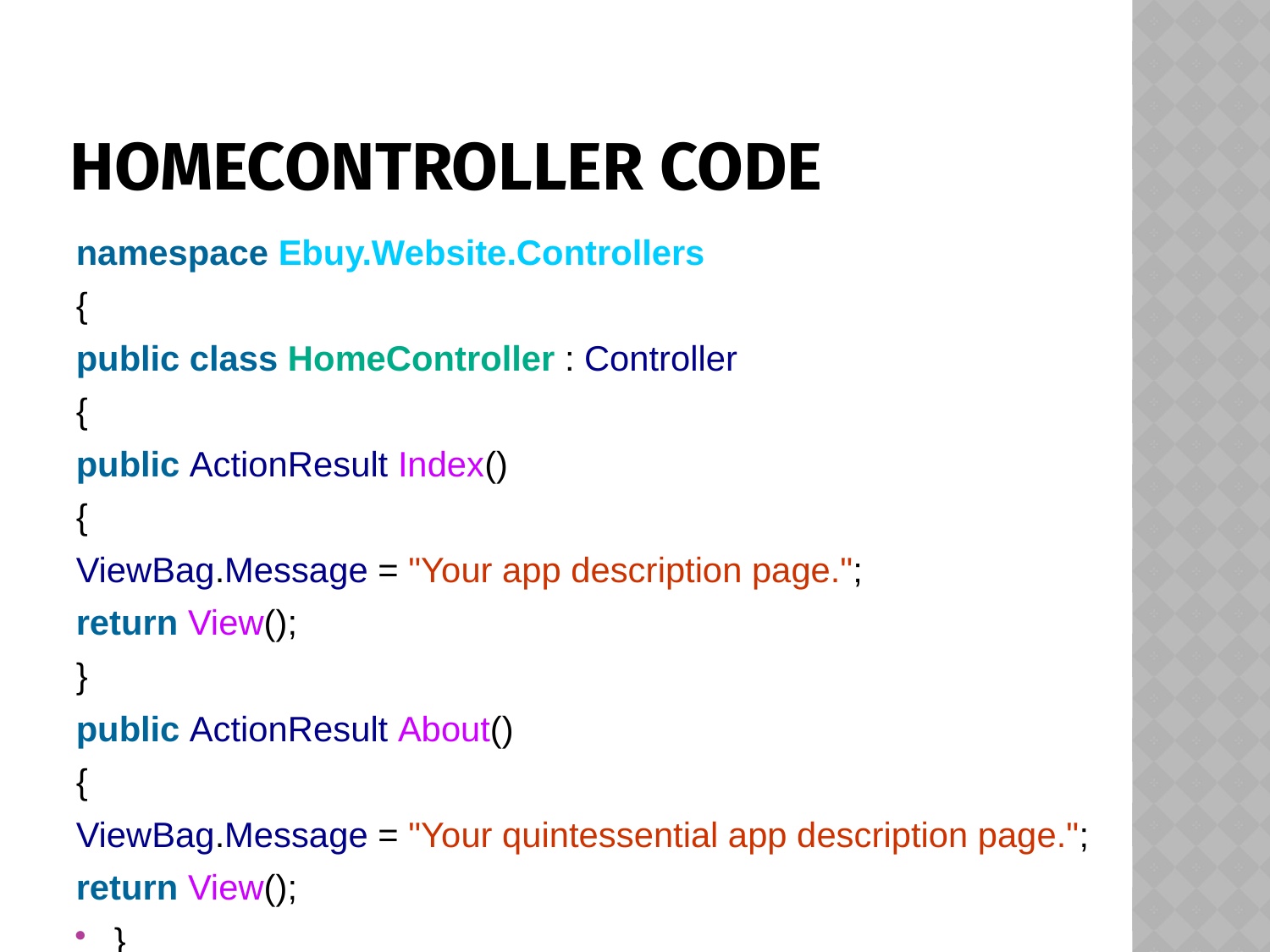

# Homecontroller code
namespace Ebuy.Website.Controllers
{
public class HomeController : Controller
{
public ActionResult Index()
{
ViewBag.Message = "Your app description page.";
return View();
}
public ActionResult About()
{
ViewBag.Message = "Your quintessential app description page.";
return View();
}